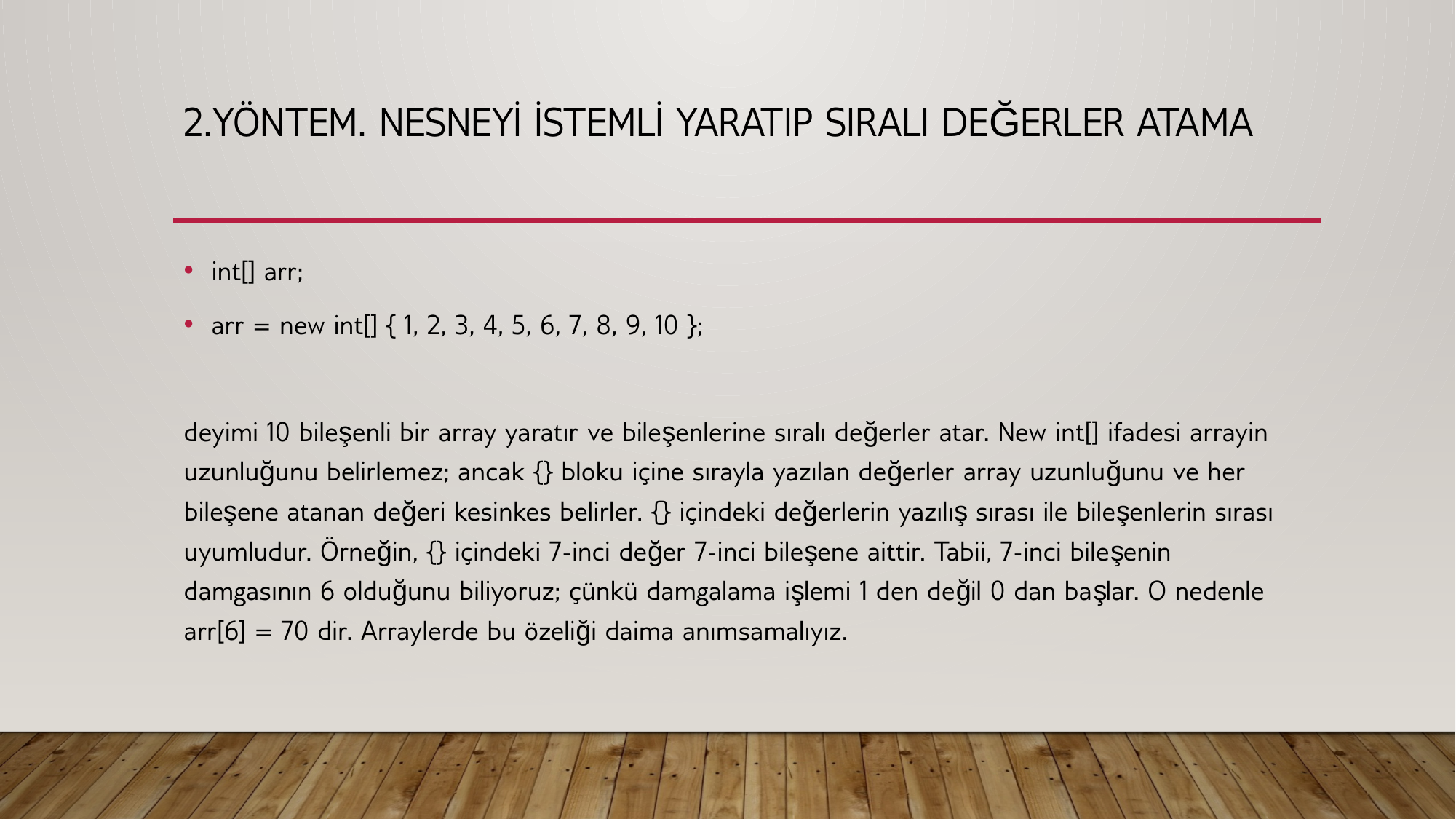

16
# 2.Yöntem. Nesneyi istemli yaratıp sıralı değerler atama

int[] arr;
arr = new int[] { 1, 2, 3, 4, 5, 6, 7, 8, 9, 10 };

deyimi 10 bileşenli bir array yaratır ve bileşenlerine sıralı değerler atar. New int[] ifadesi arrayin uzunluğunu belirlemez; ancak {} bloku içine sırayla yazılan değerler array uzunluğunu ve her bileşene atanan değeri kesinkes belirler. {} içindeki değerlerin yazılış sırası ile bileşenlerin sırası uyumludur. Örneğin, {} içindeki 7-inci değer 7-inci bileşene aittir. Tabii, 7-inci bileşenin damgasının 6 olduğunu biliyoruz; çünkü damgalama işlemi 1 den değil 0 dan başlar. O nedenle arr[6] = 70 dir. Arraylerde bu özeliği daima anımsamalıyız.